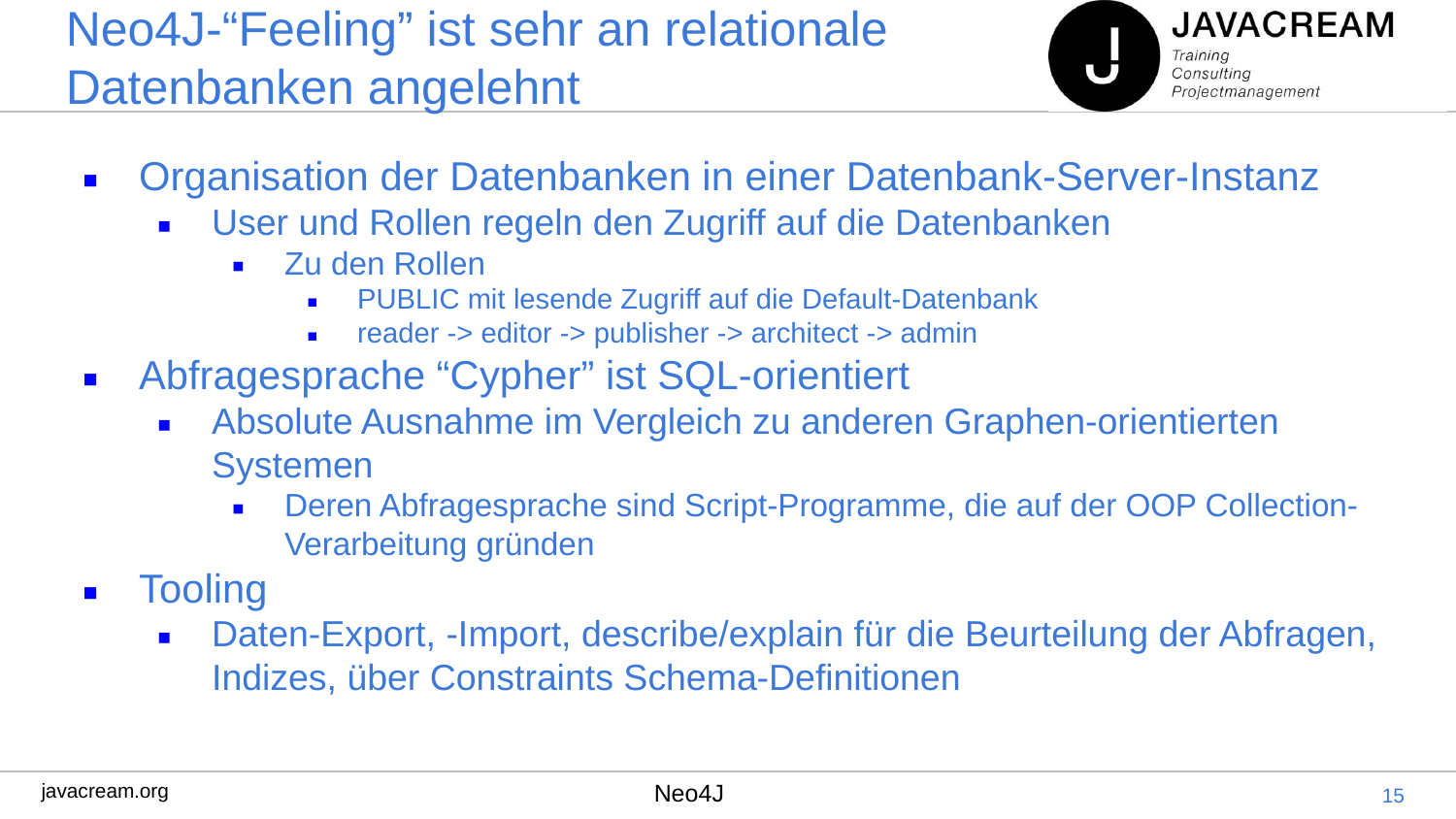

# Neo4J-“Feeling” ist sehr an relationale Datenbanken angelehnt
Organisation der Datenbanken in einer Datenbank-Server-Instanz
User und Rollen regeln den Zugriff auf die Datenbanken
Zu den Rollen
PUBLIC mit lesende Zugriff auf die Default-Datenbank
reader -> editor -> publisher -> architect -> admin
Abfragesprache “Cypher” ist SQL-orientiert
Absolute Ausnahme im Vergleich zu anderen Graphen-orientierten Systemen
Deren Abfragesprache sind Script-Programme, die auf der OOP Collection-Verarbeitung gründen
Tooling
Daten-Export, -Import, describe/explain für die Beurteilung der Abfragen, Indizes, über Constraints Schema-Definitionen
15